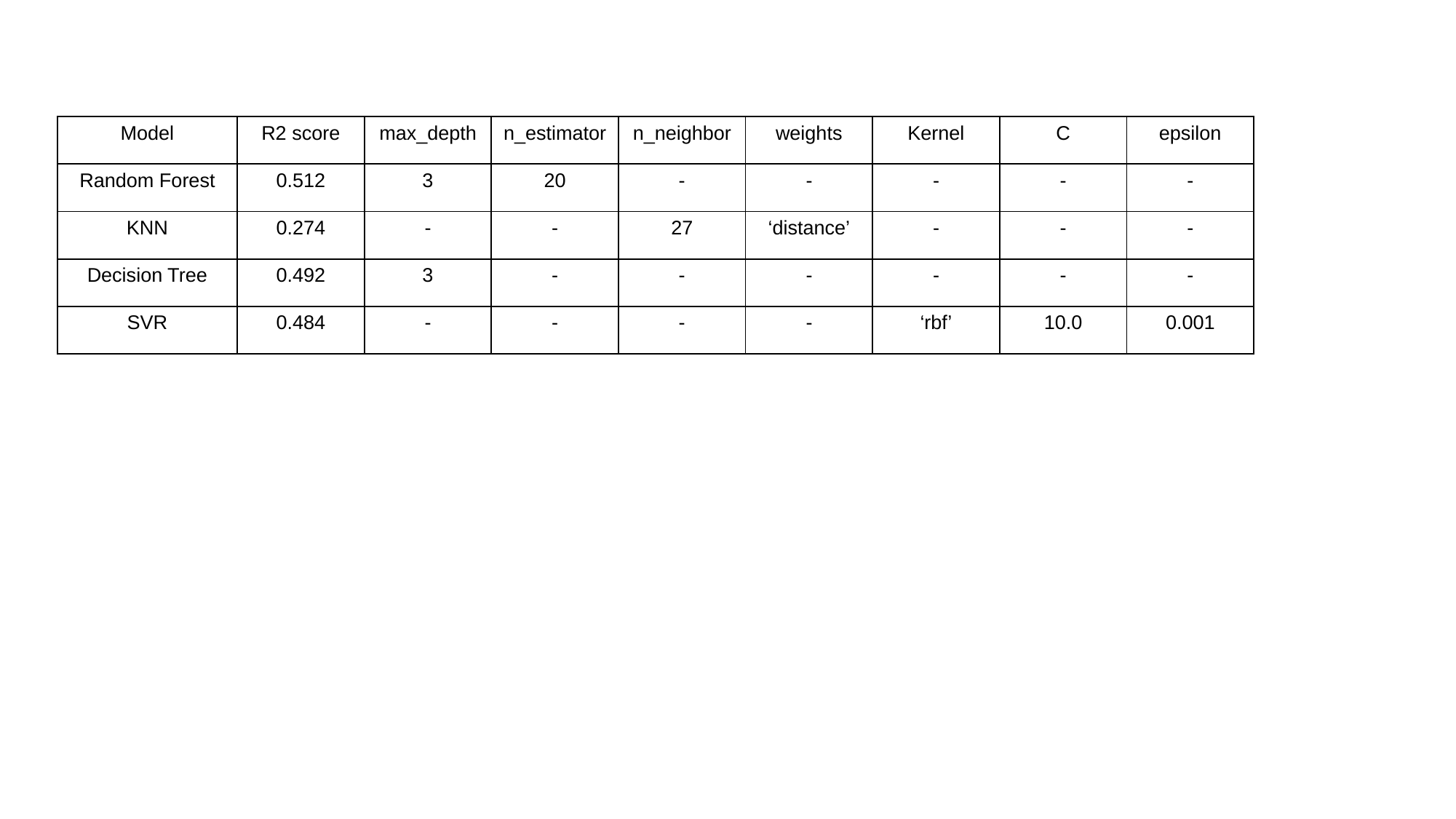

| Model | R2 score | max\_depth | n\_estimator | n\_neighbor | weights | Kernel | C | epsilon |
| --- | --- | --- | --- | --- | --- | --- | --- | --- |
| Random Forest | 0.512 | 3 | 20 | - | - | - | - | - |
| KNN | 0.274 | - | - | 27 | ‘distance’ | - | - | - |
| Decision Tree | 0.492 | 3 | - | - | - | - | - | - |
| SVR | 0.484 | - | - | - | - | ‘rbf’ | 10.0 | 0.001 |